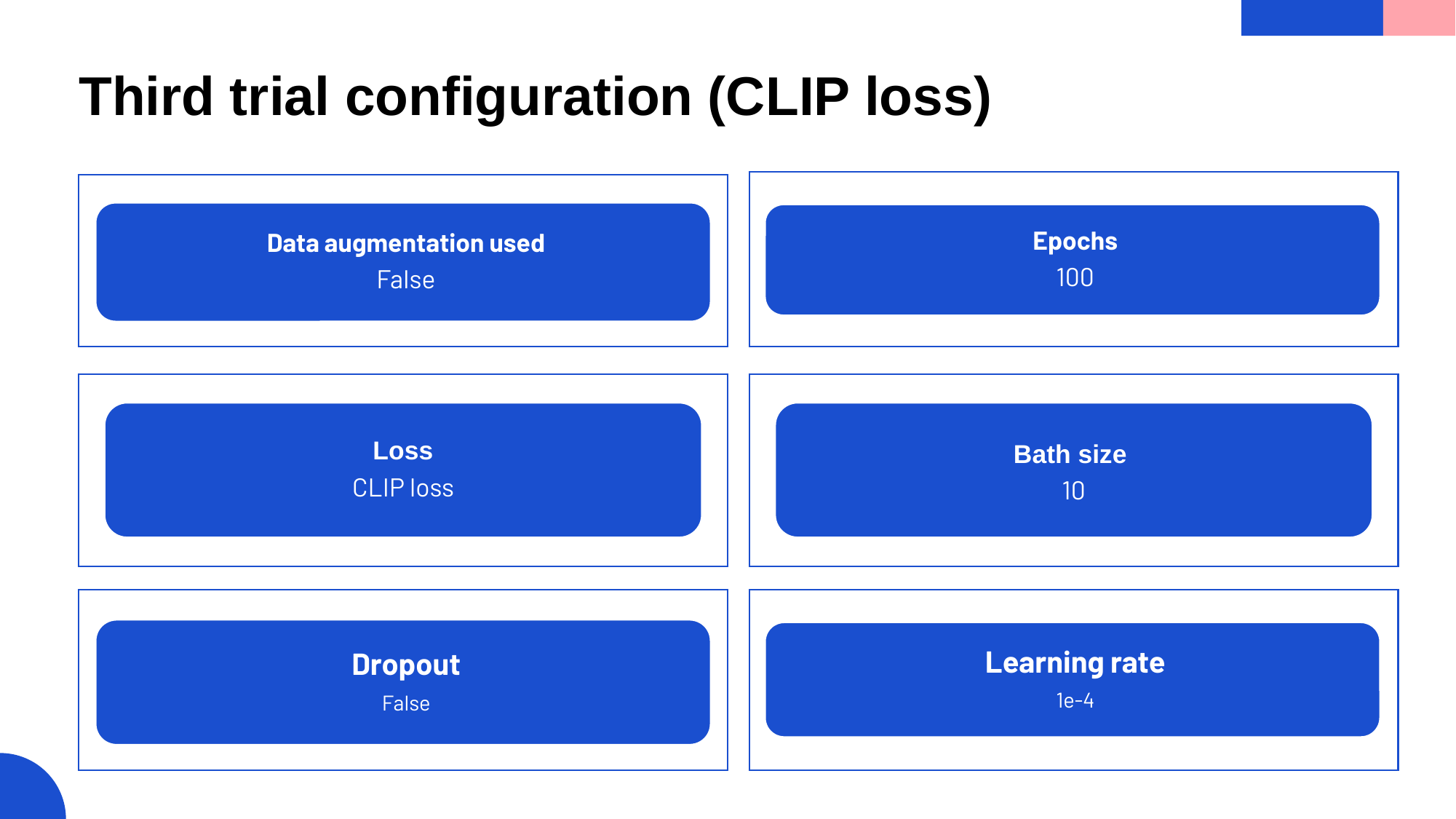

# Third trial configuration (CLIP loss)
Data augmentation used
False
Epochs
100

Loss
CLIP loss

Bath size
10
Dropout
False
Learning rate
1e-4